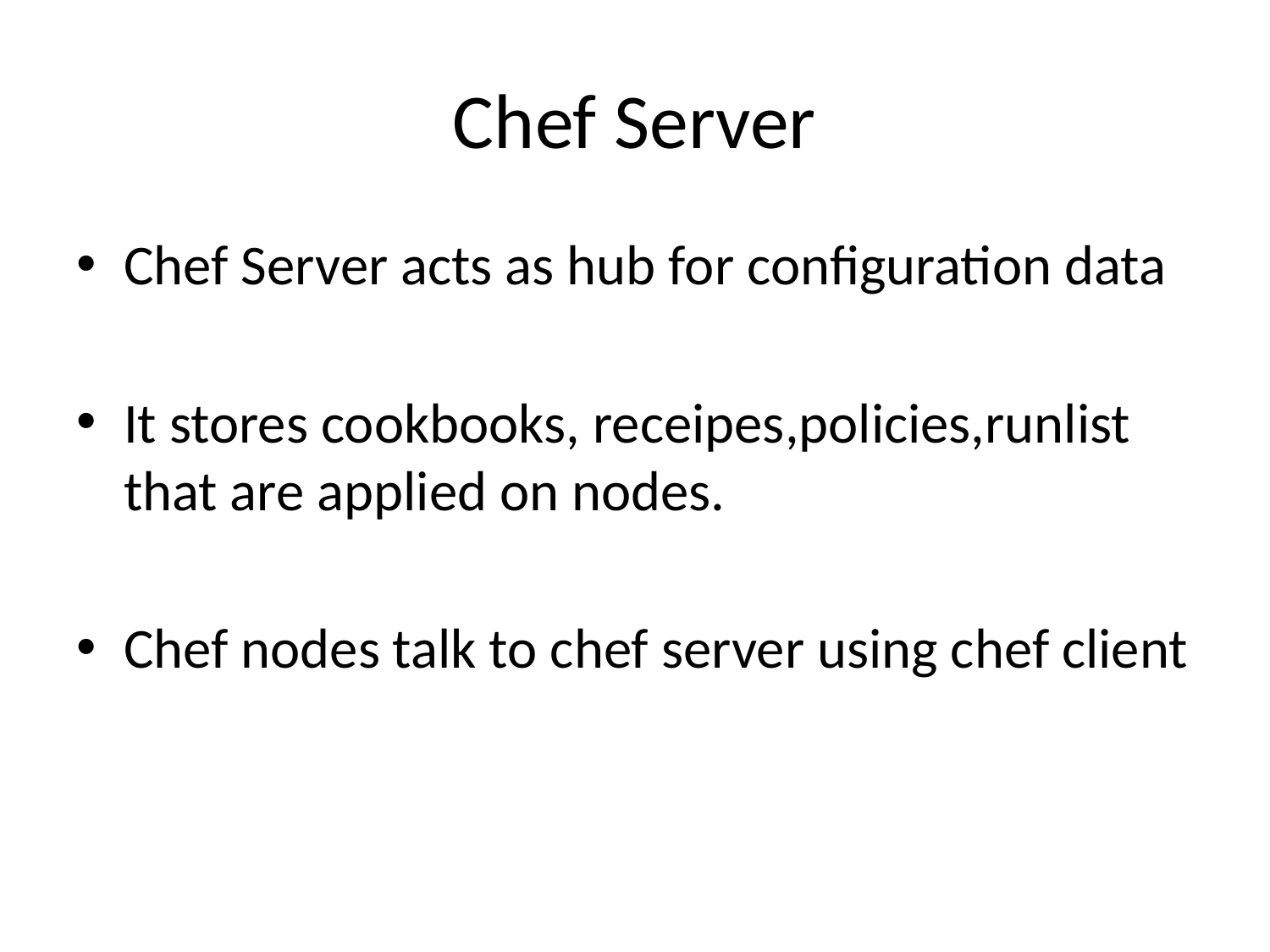

# Chef Server
Chef Server acts as hub for configuration data

It stores cookbooks, receipes,policies,runlist that are applied on nodes.

Chef nodes talk to chef server using chef client